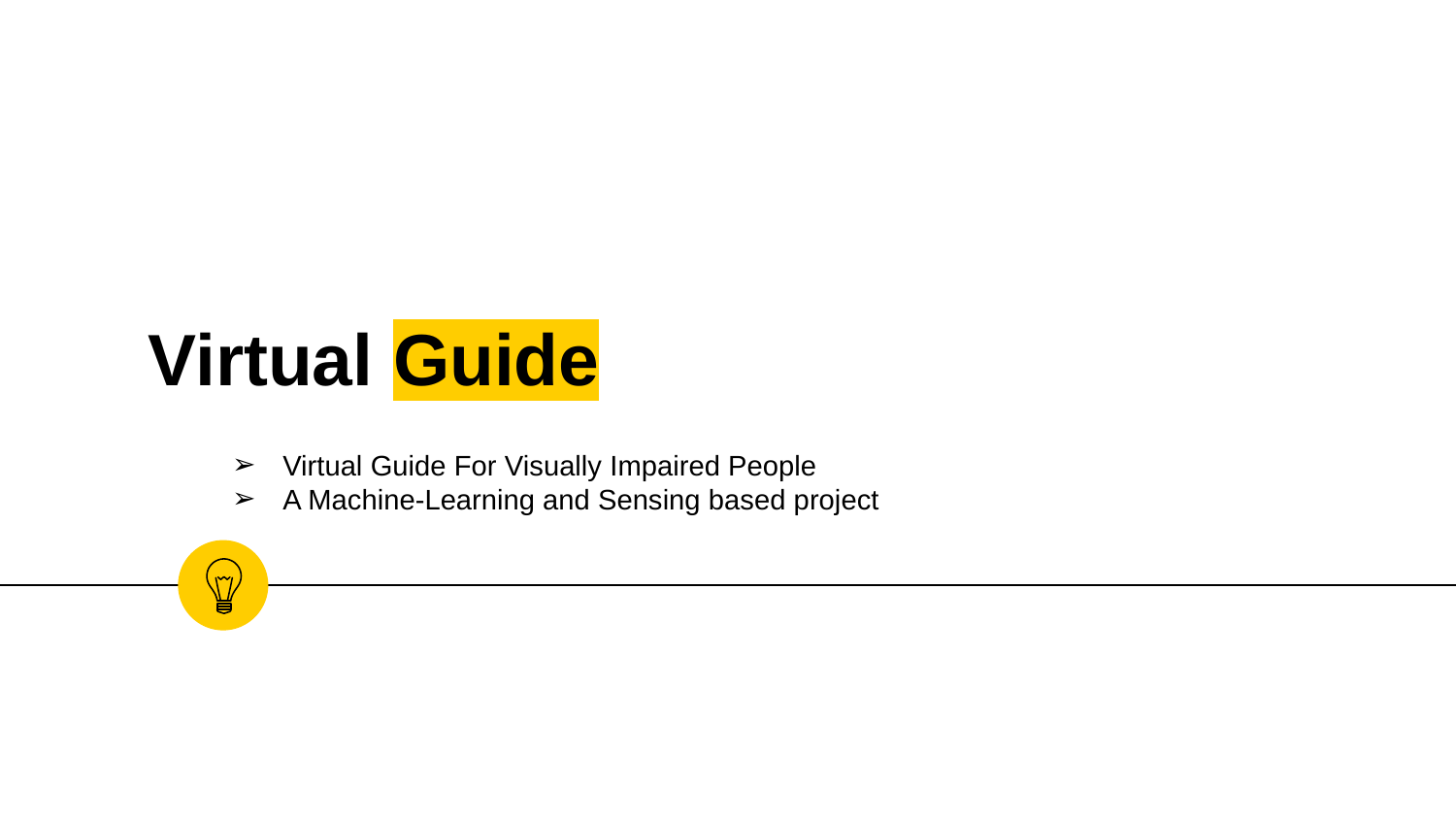

# Virtual Guide
Virtual Guide For Visually Impaired People
A Machine-Learning and Sensing based project